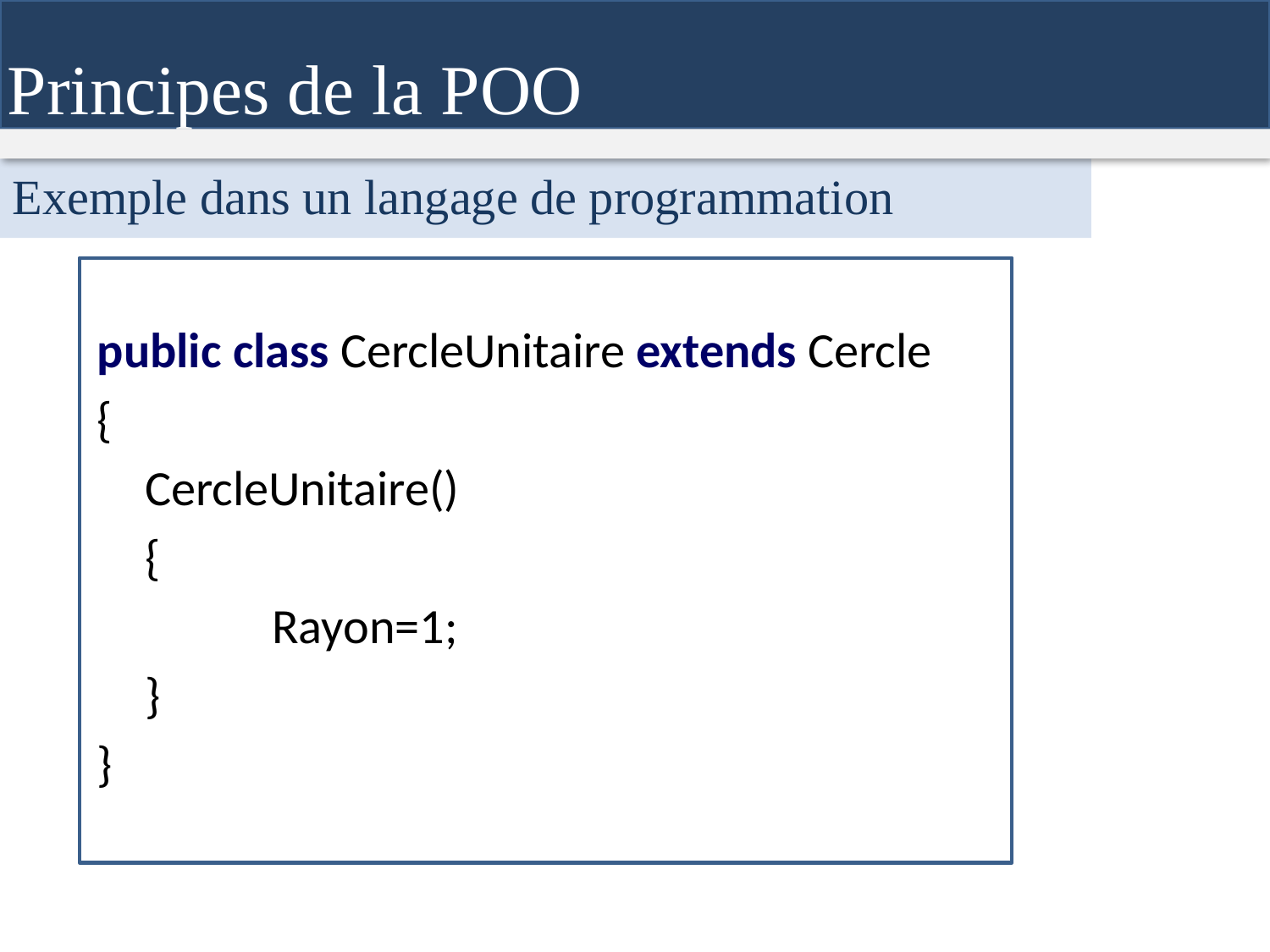

Principes de la POO

Exemple dans un langage de programmation

public class CercleUnitaire extends Cercle
{
	CercleUnitaire()
	{
		Rayon=1;
	}
}